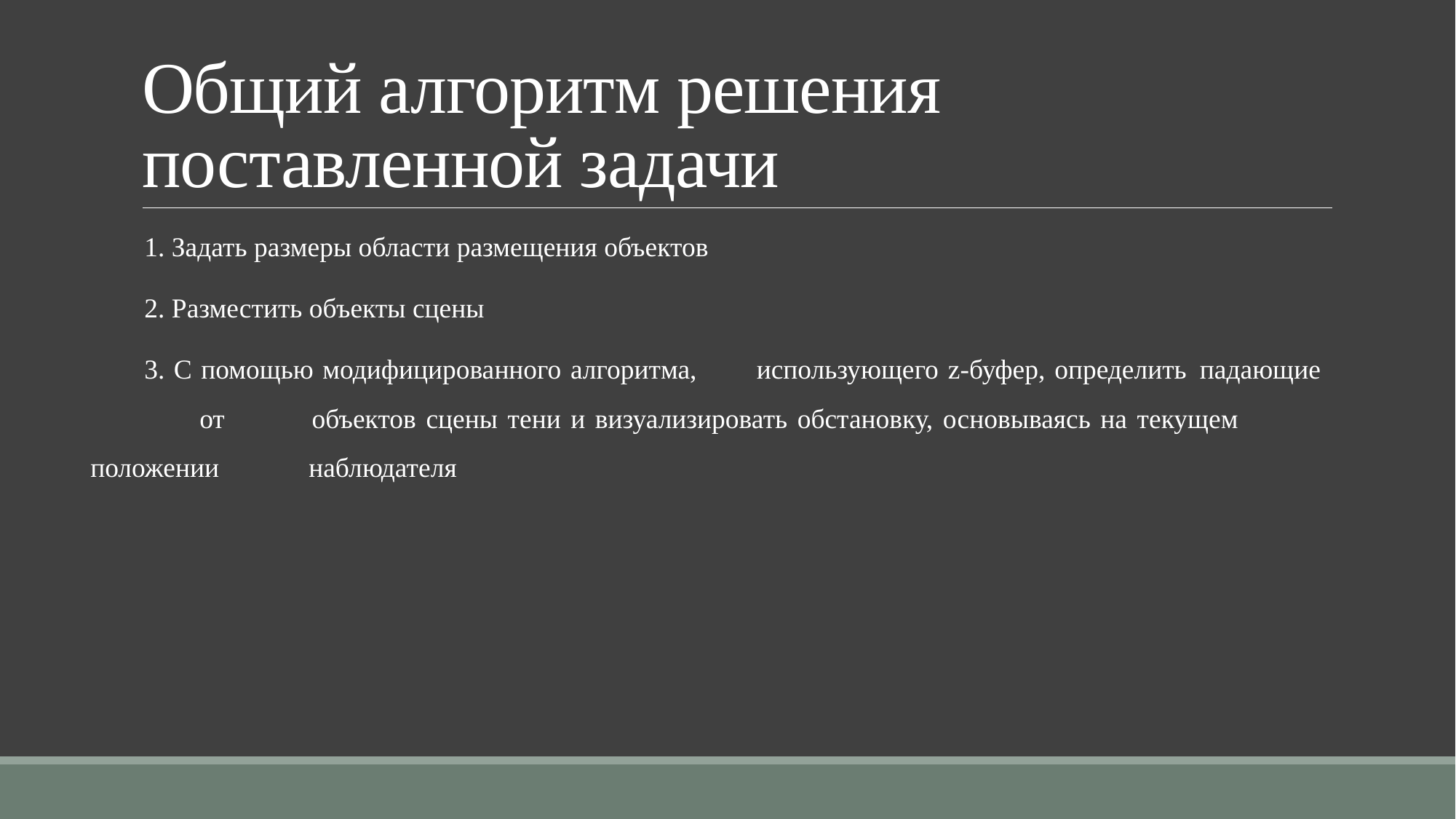

# Общий алгоритм решения поставленной задачи
1. Задать размеры области размещения объектов
2. Разместить объекты сцены
3. С помощью модифицированного алгоритма, 	использующего z-буфер, определить 	падающие 	от 	объектов сцены тени и визуализировать обстановку, основываясь на текущем 	положении 	наблюдателя